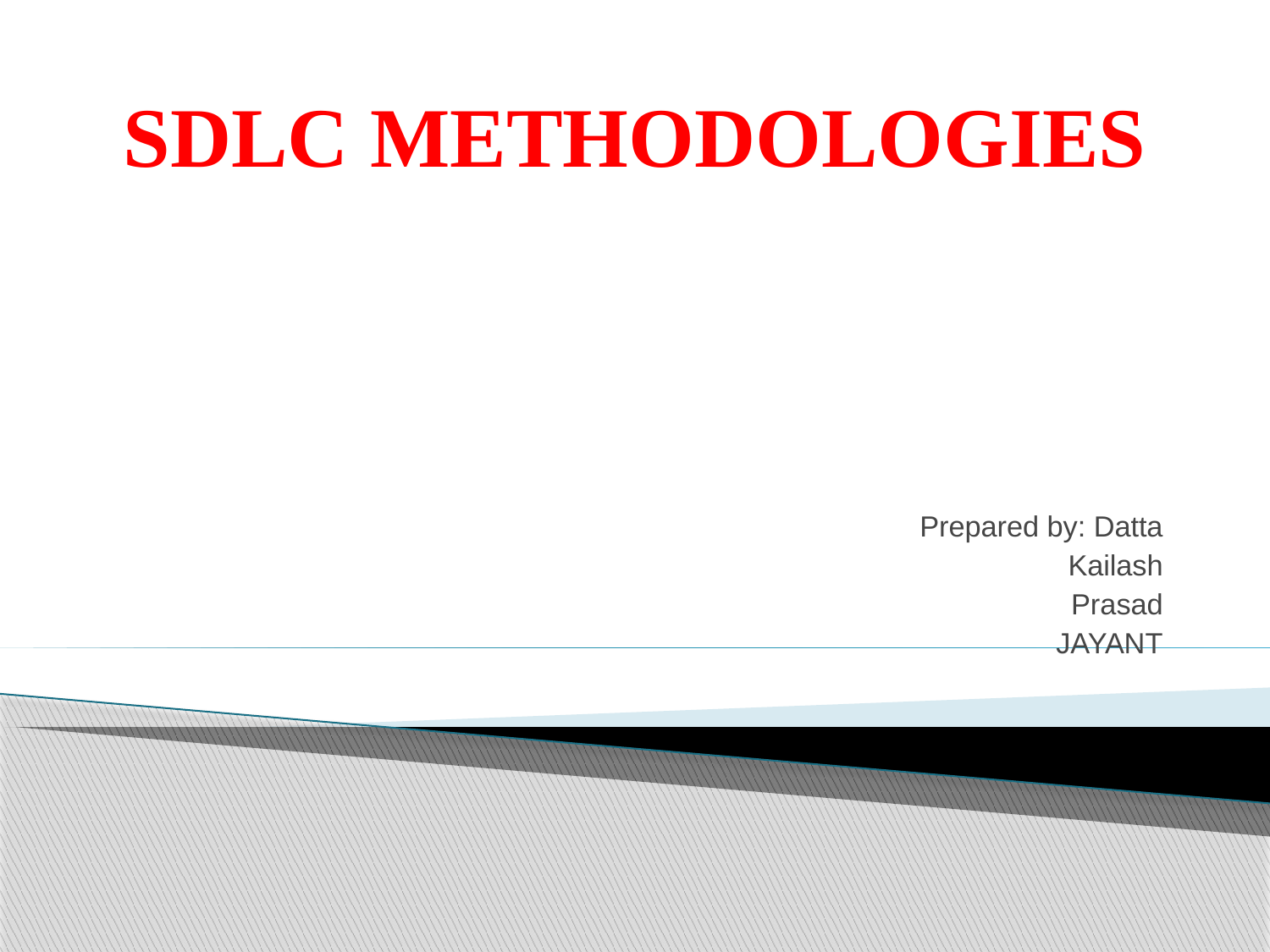

# SDLC METHODOLOGIES
Prepared by: Datta
Kailash
Prasad
JAYANT